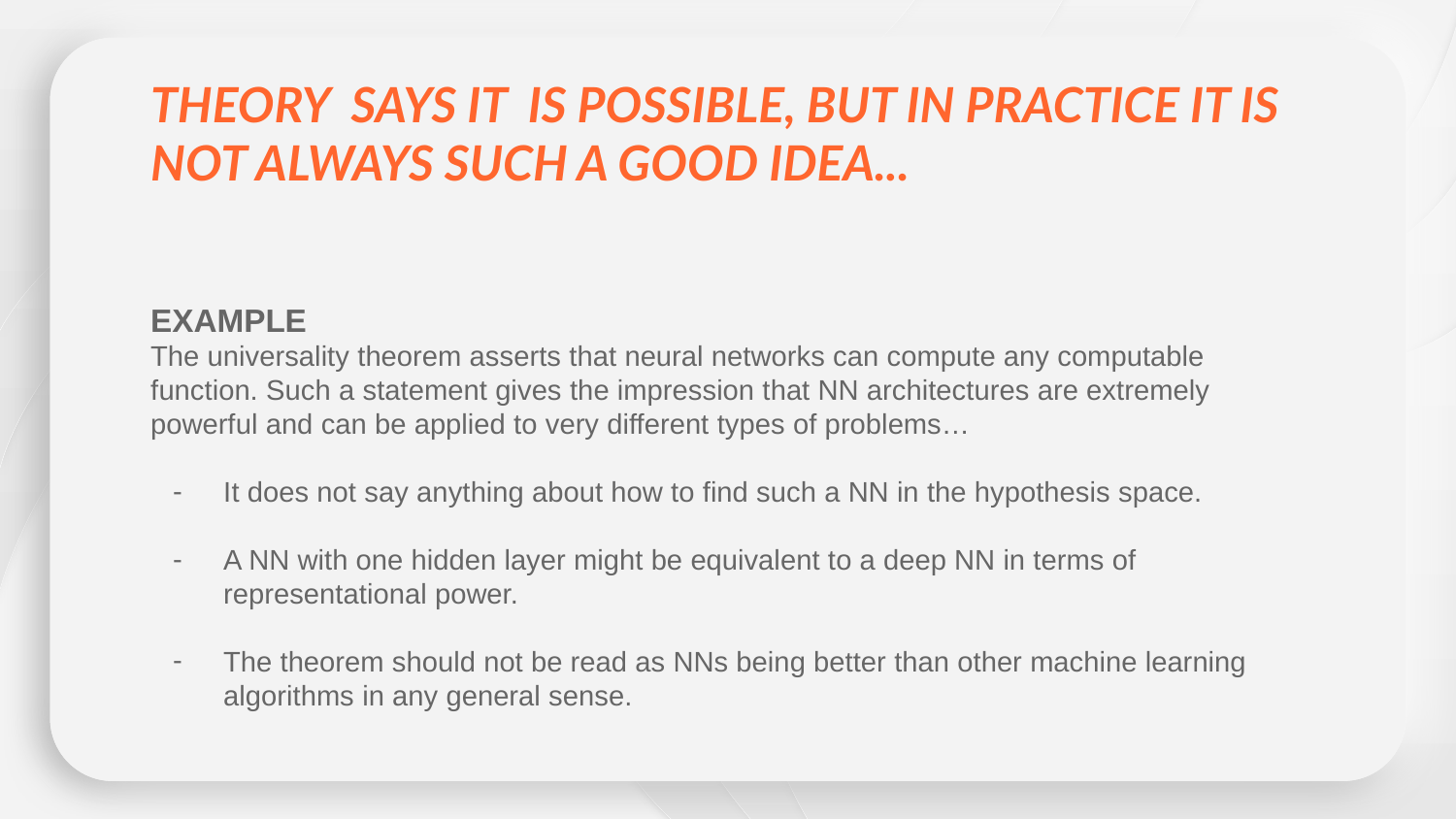

THEORY  SAYS IT  IS POSSIBLE, BUT IN PRACTICE IT IS NOT ALWAYS SUCH A GOOD IDEA...
EXAMPLE
The universality theorem asserts that neural networks can compute any computable function. Such a statement gives the impression that NN architectures are extremely powerful and can be applied to very different types of problems…

It does not say anything about how to find such a NN in the hypothesis space.

A NN with one hidden layer might be equivalent to a deep NN in terms of representational power.

The theorem should not be read as NNs being better than other machine learning algorithms in any general sense.